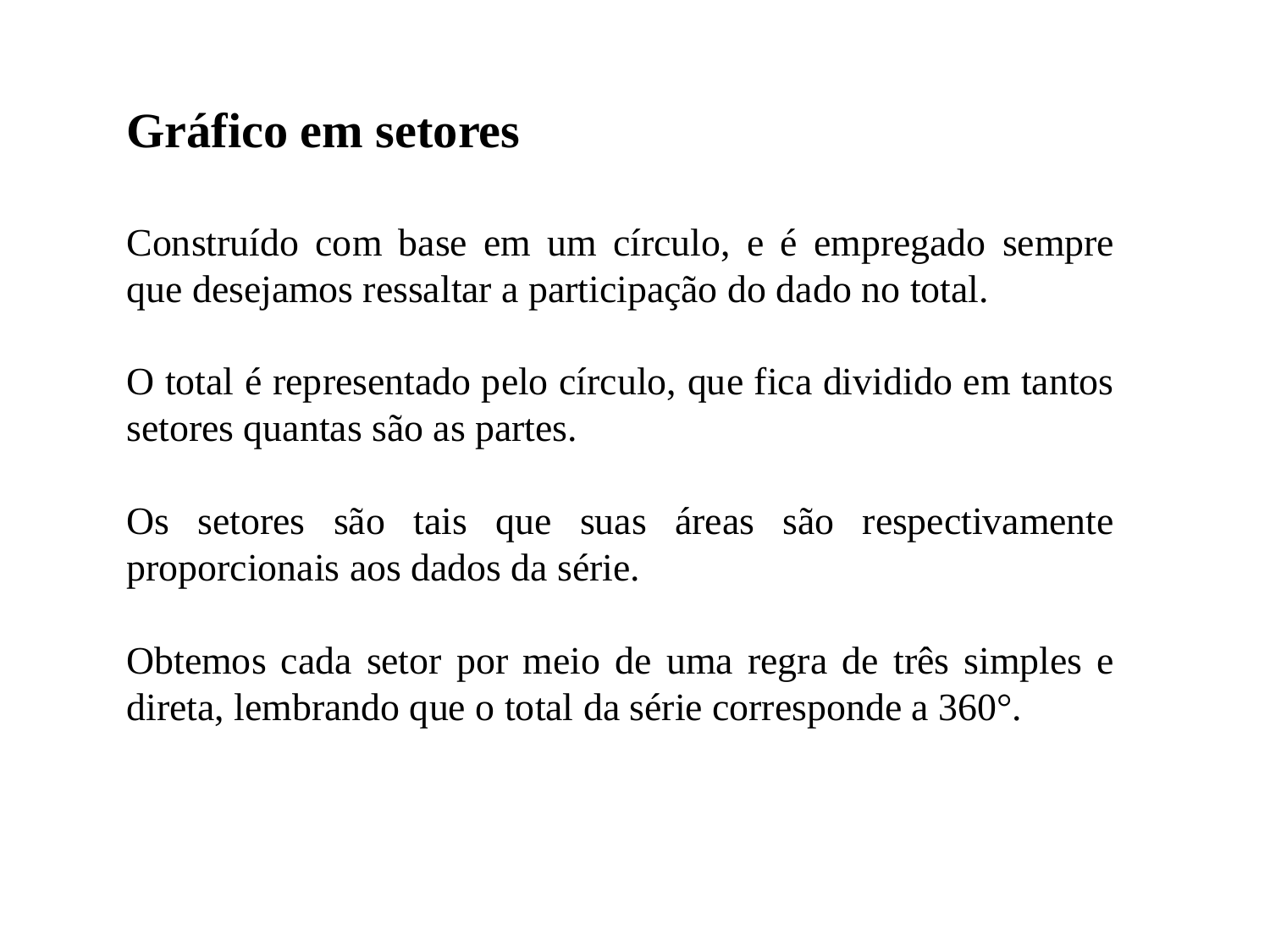

Gráfico em setores

Construído com base em um círculo, e é empregado sempre que desejamos ressaltar a participação do dado no total.

O total é representado pelo círculo, que fica dividido em tantos setores quantas são as partes.

Os setores são tais que suas áreas são respectivamente proporcionais aos dados da série.

Obtemos cada setor por meio de uma regra de três simples e direta, lembrando que o total da série corresponde a 360°.